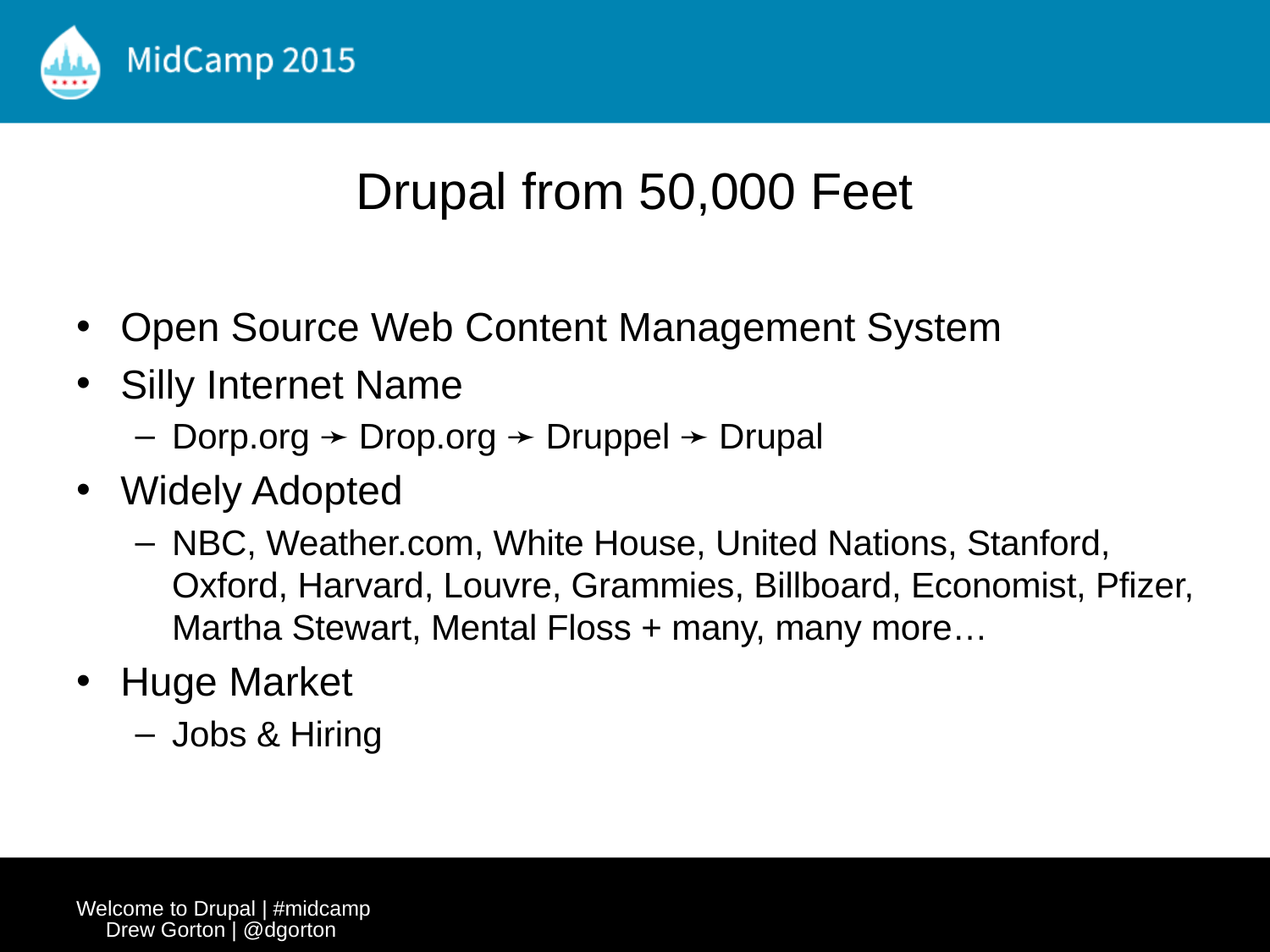

# Drupal from 50,000 Feet
Open Source Web Content Management System
Silly Internet Name
Dorp.org ➛ Drop.org ➛ Druppel ➛ Drupal
Widely Adopted
NBC, Weather.com, White House, United Nations, Stanford, Oxford, Harvard, Louvre, Grammies, Billboard, Economist, Pfizer, Martha Stewart, Mental Floss + many, many more…
Huge Market
Jobs & Hiring
Welcome to Drupal | #midcamp                                                                                                                                               Drew Gorton | @dgorton